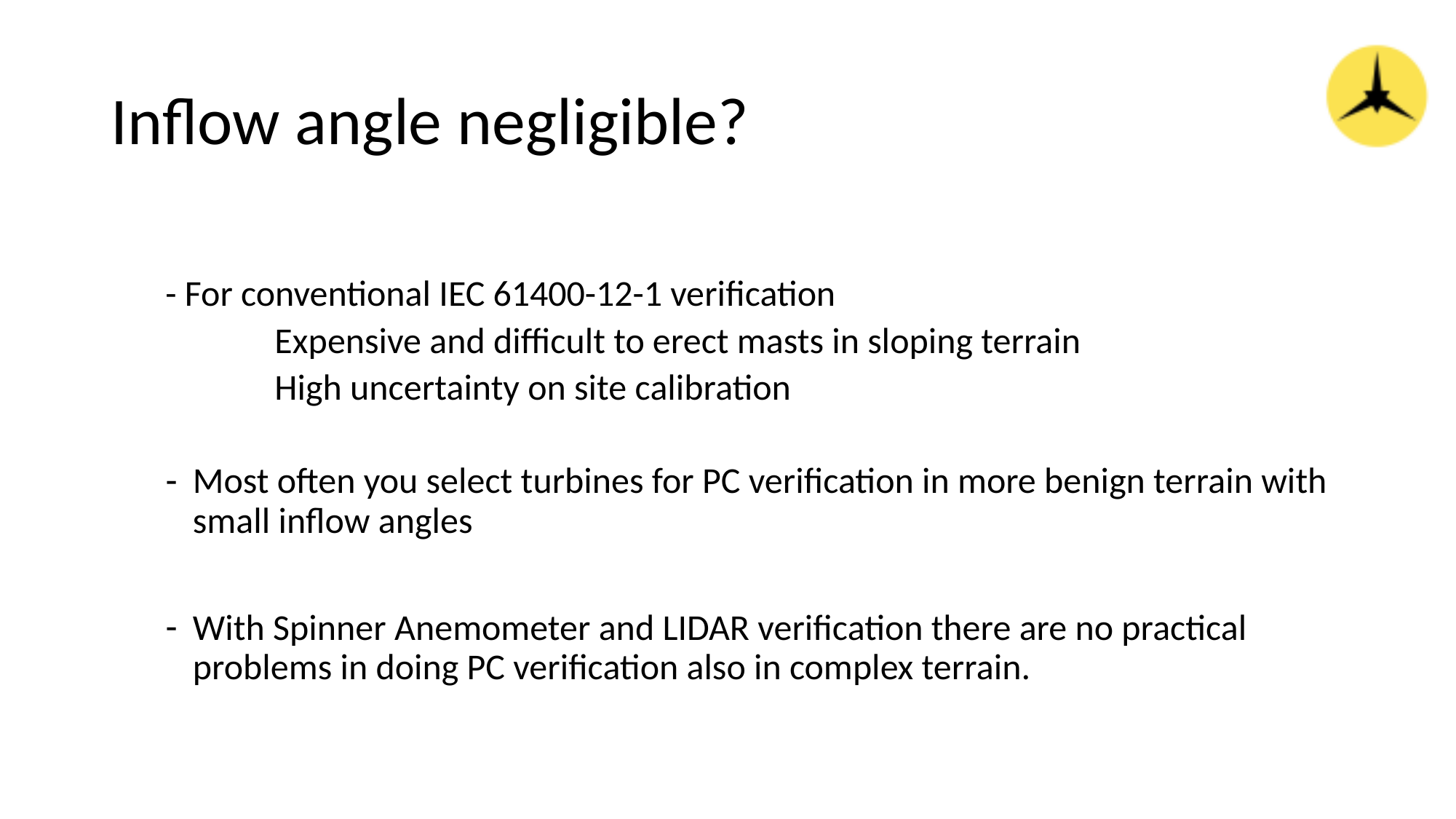

# Inflow angle negligible?

- For conventional IEC 61400-12-1 verification
	Expensive and difficult to erect masts in sloping terrain
	High uncertainty on site calibration

Most often you select turbines for PC verification in more benign terrain with small inflow angles

With Spinner Anemometer and LIDAR verification there are no practical problems in doing PC verification also in complex terrain.